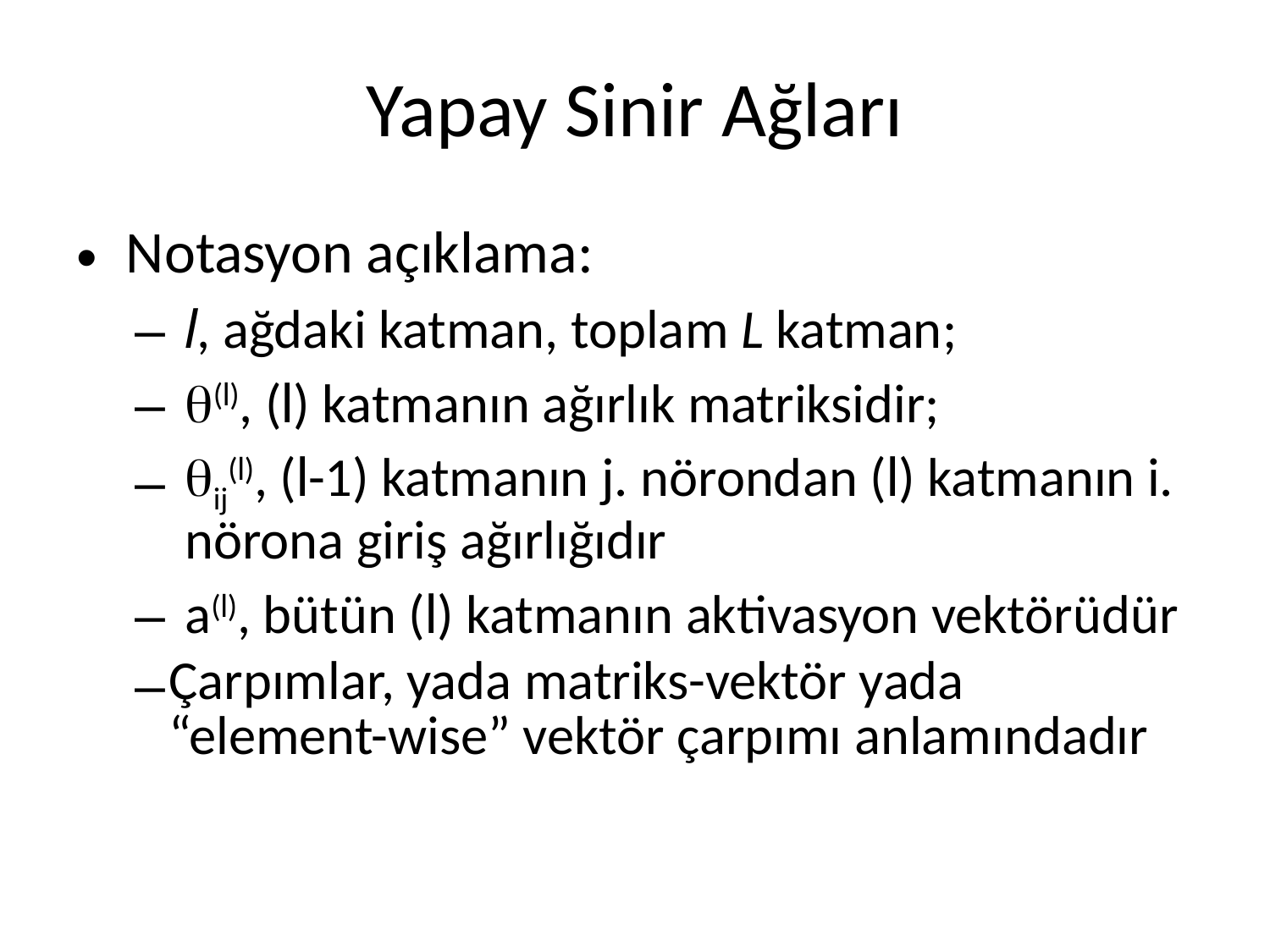

# Yapay Sinir Ağları
Notasyon açıklama:
l, ağdaki katman, toplam L katman;
θ(l), (l) katmanın ağırlık matriksidir;
θij(l), (l-1) katmanın j. nörondan (l) katmanın i. nörona giriş ağırlığıdır
a(l), bütün (l) katmanın aktivasyon vektörüdür
Çarpımlar, yada matriks-vektör yada “element-wise” vektör çarpımı anlamındadır